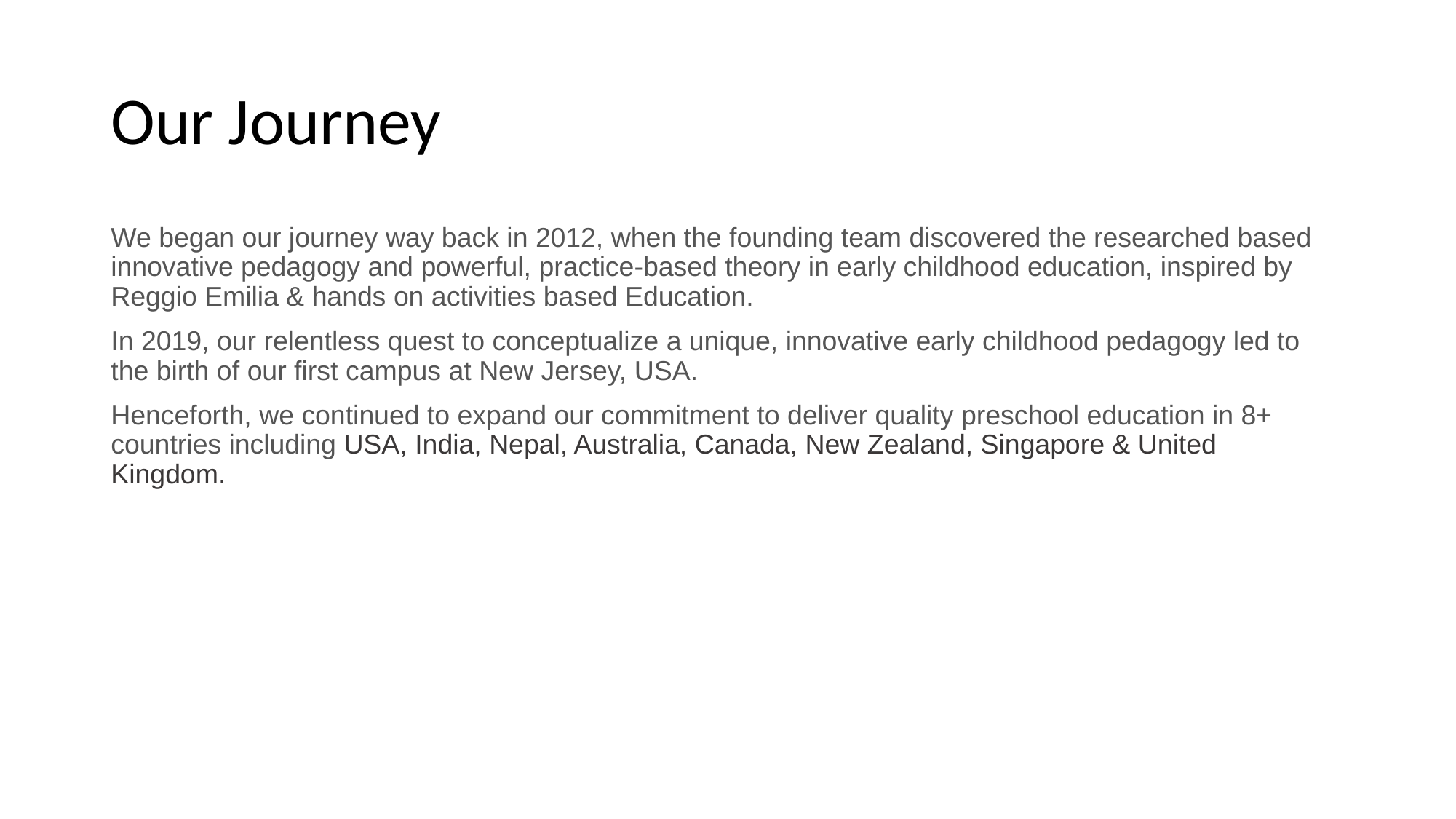

# Our Journey
We began our journey way back in 2012, when the founding team discovered the researched based innovative pedagogy and powerful, practice-based theory in early childhood education, inspired by Reggio Emilia & hands on activities based Education.
In 2019, our relentless quest to conceptualize a unique, innovative early childhood pedagogy led to the birth of our first campus at New Jersey, USA.
Henceforth, we continued to expand our commitment to deliver quality preschool education in 8+ countries including USA, India, Nepal, Australia, Canada, New Zealand, Singapore & United Kingdom.